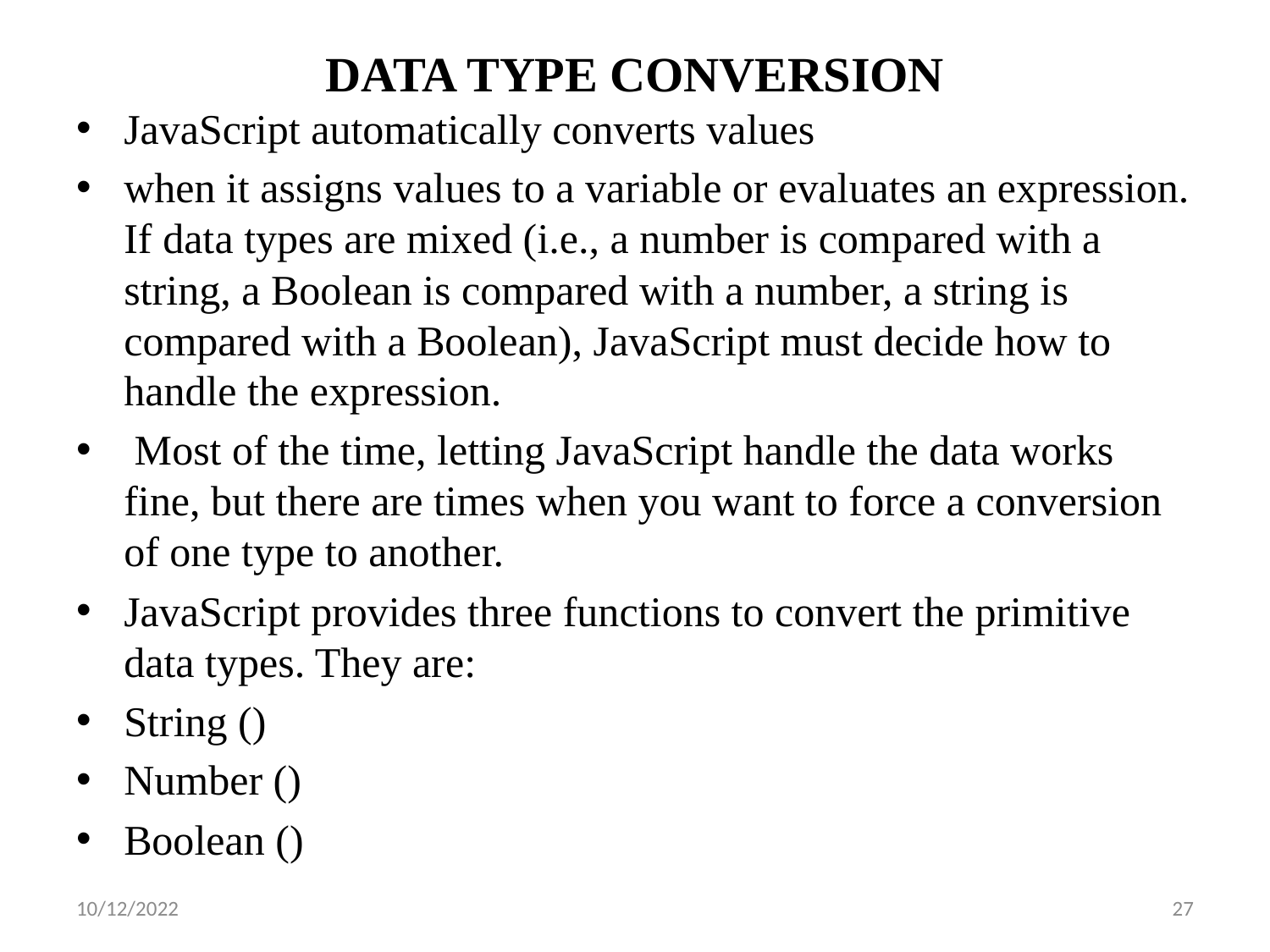

# DATA TYPE CONVERSION
JavaScript automatically converts values
when it assigns values to a variable or evaluates an expression. If data types are mixed (i.e., a number is compared with a string, a Boolean is compared with a number, a string is compared with a Boolean), JavaScript must decide how to handle the expression.
 Most of the time, letting JavaScript handle the data works fine, but there are times when you want to force a conversion of one type to another.
JavaScript provides three functions to convert the primitive data types. They are:
String ()
Number ()
Boolean ()
10/12/2022
27